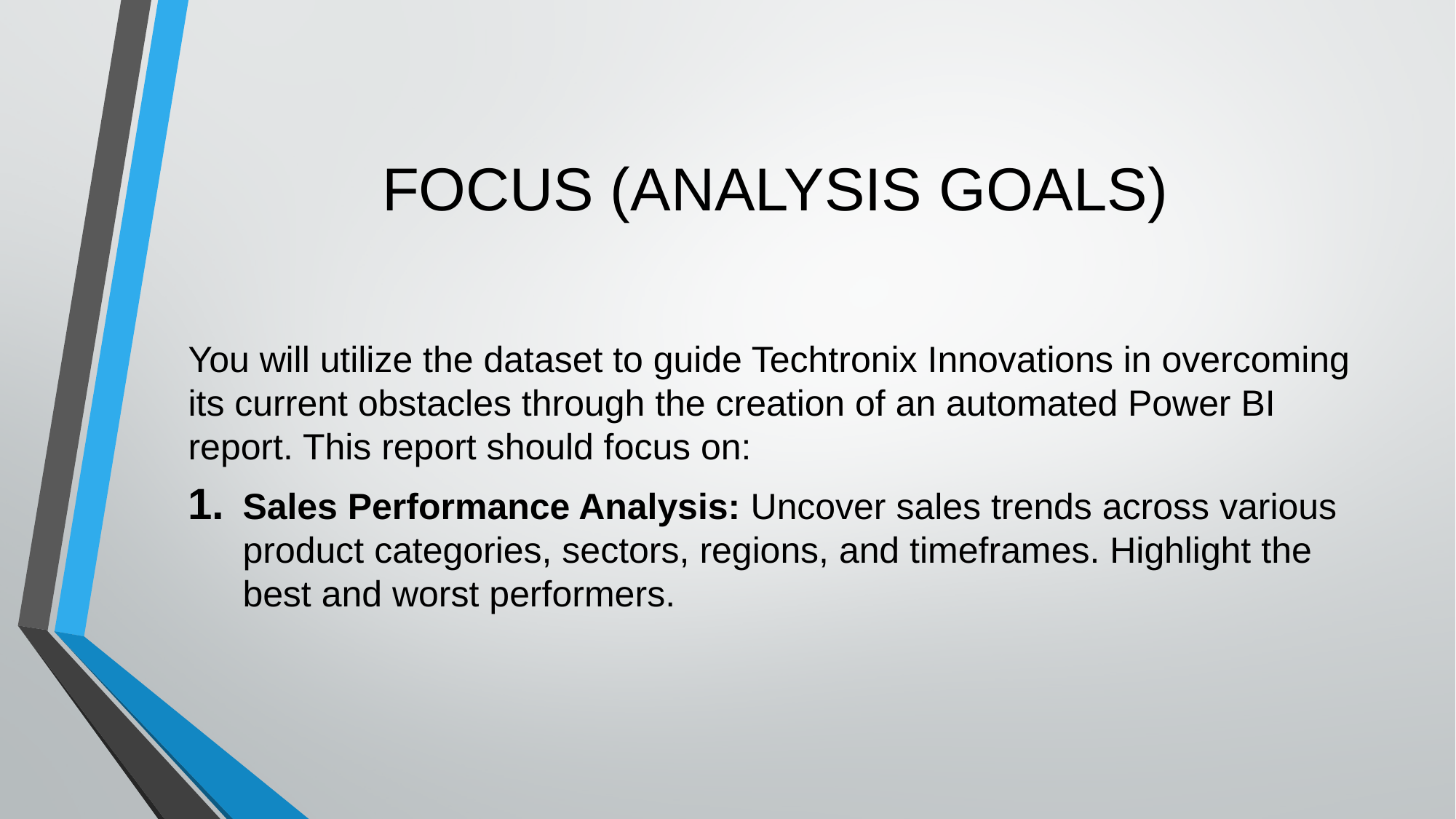

# FOCUS (ANALYSIS GOALS)
You will utilize the dataset to guide Techtronix Innovations in overcoming its current obstacles through the creation of an automated Power BI report. This report should focus on:
Sales Performance Analysis: Uncover sales trends across various product categories, sectors, regions, and timeframes. Highlight the best and worst performers.